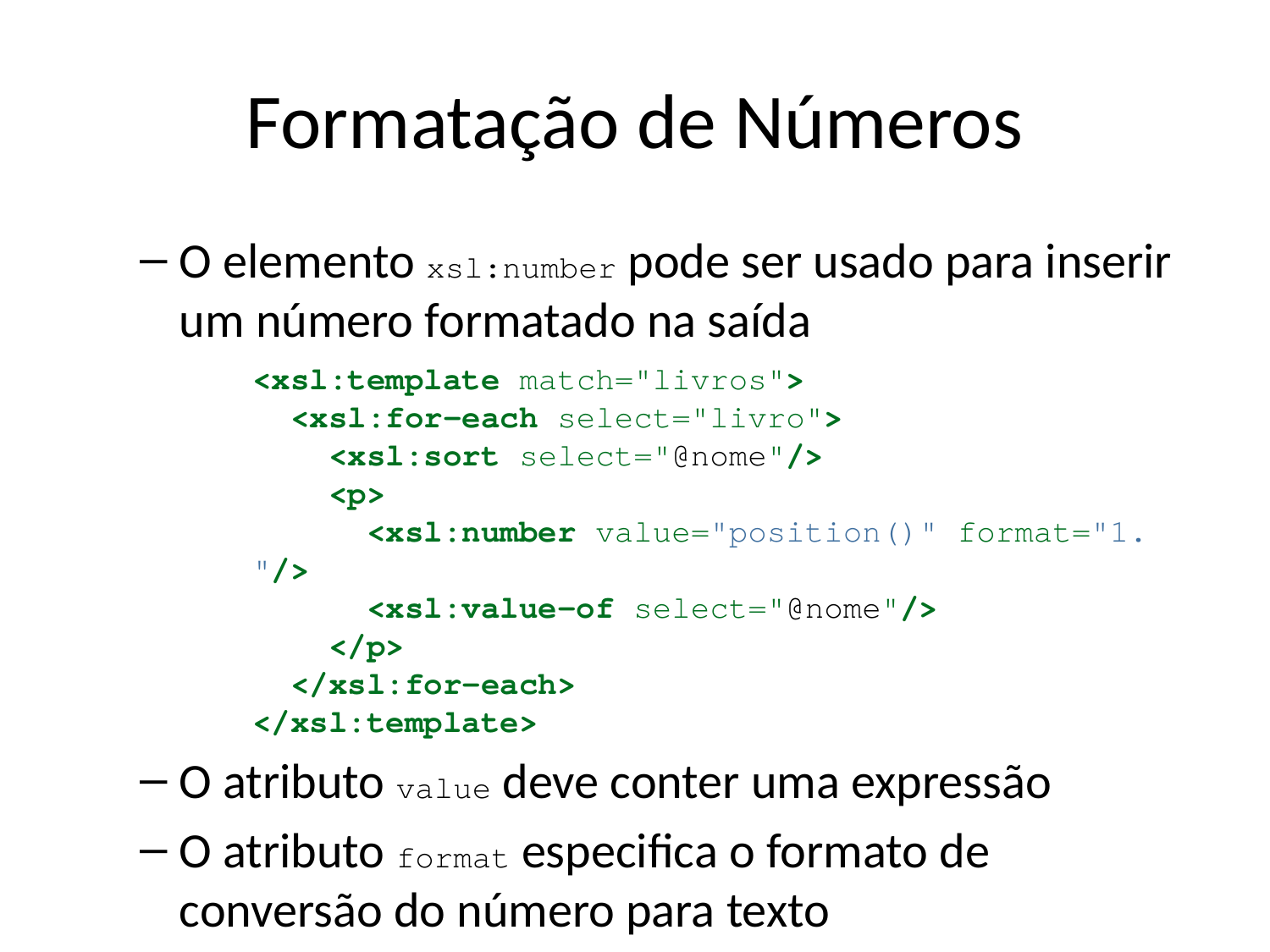

# Formatação de Números
O elemento xsl:number pode ser usado para inserir um número formatado na saída
<xsl:template match="livros">
  <xsl:for-each select="livro">
    <xsl:sort select="@nome"/>
    <p>
      <xsl:number value="position()" format="1. "/>
      <xsl:value-of select="@nome"/>
    </p>
  </xsl:for-each>
</xsl:template>
O atributo value deve conter uma expressão
O atributo format especifica o formato de conversão do número para texto